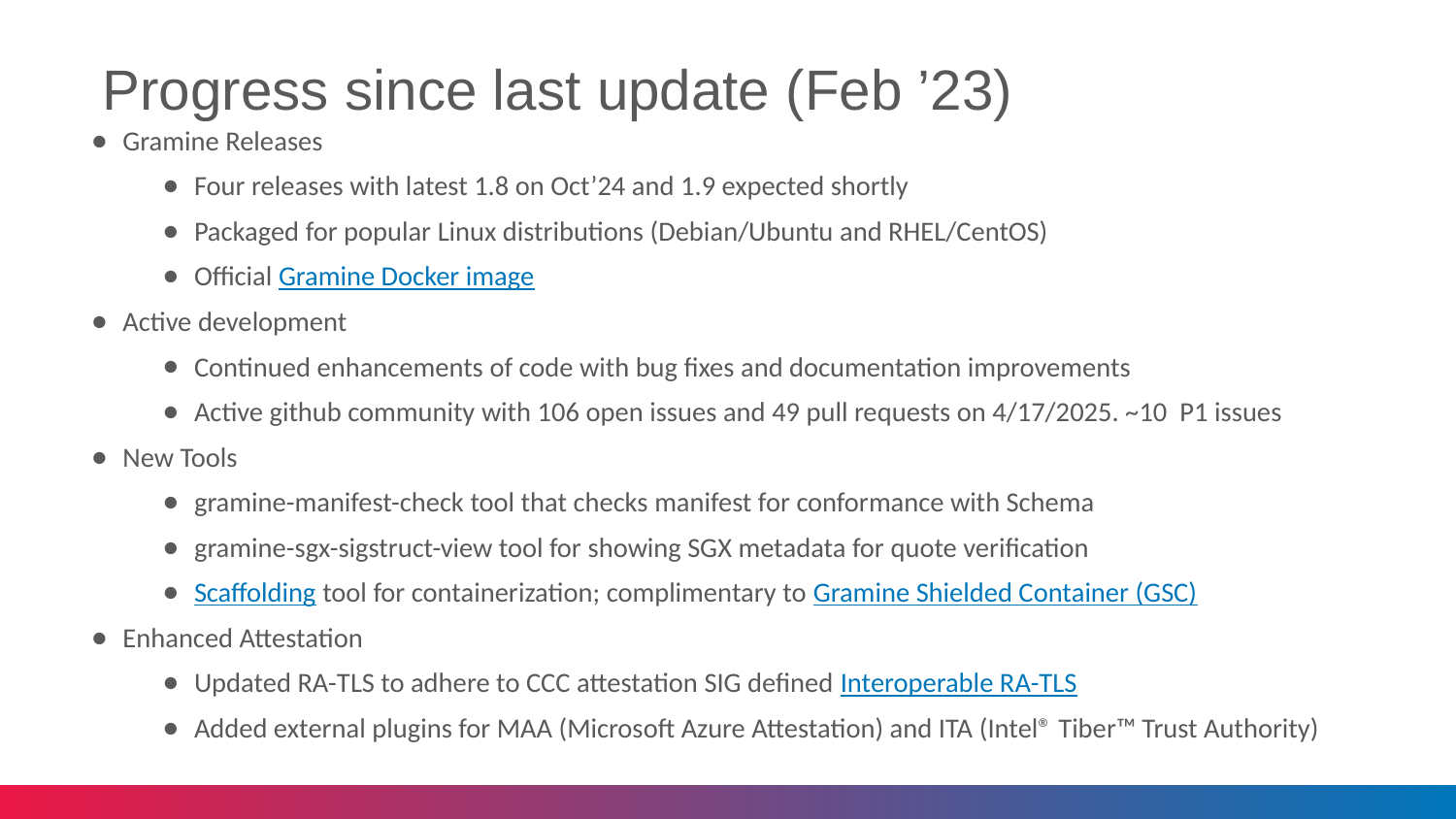

# Progress since last update (Feb ’23)
Gramine Releases
Four releases with latest 1.8 on Oct’24 and 1.9 expected shortly
Packaged for popular Linux distributions (Debian/Ubuntu and RHEL/CentOS)
Official Gramine Docker image
Active development
Continued enhancements of code with bug fixes and documentation improvements
Active github community with 106 open issues and 49 pull requests on 4/17/2025. ~10  P1 issues
New Tools
gramine-manifest-check tool that checks manifest for conformance with Schema
gramine-sgx-sigstruct-view tool for showing SGX metadata for quote verification
Scaffolding tool for containerization; complimentary to Gramine Shielded Container (GSC)
Enhanced Attestation
Updated RA-TLS to adhere to CCC attestation SIG defined Interoperable RA-TLS
Added external plugins for MAA (Microsoft Azure Attestation) and ITA (Intel® Tiber™ Trust Authority)